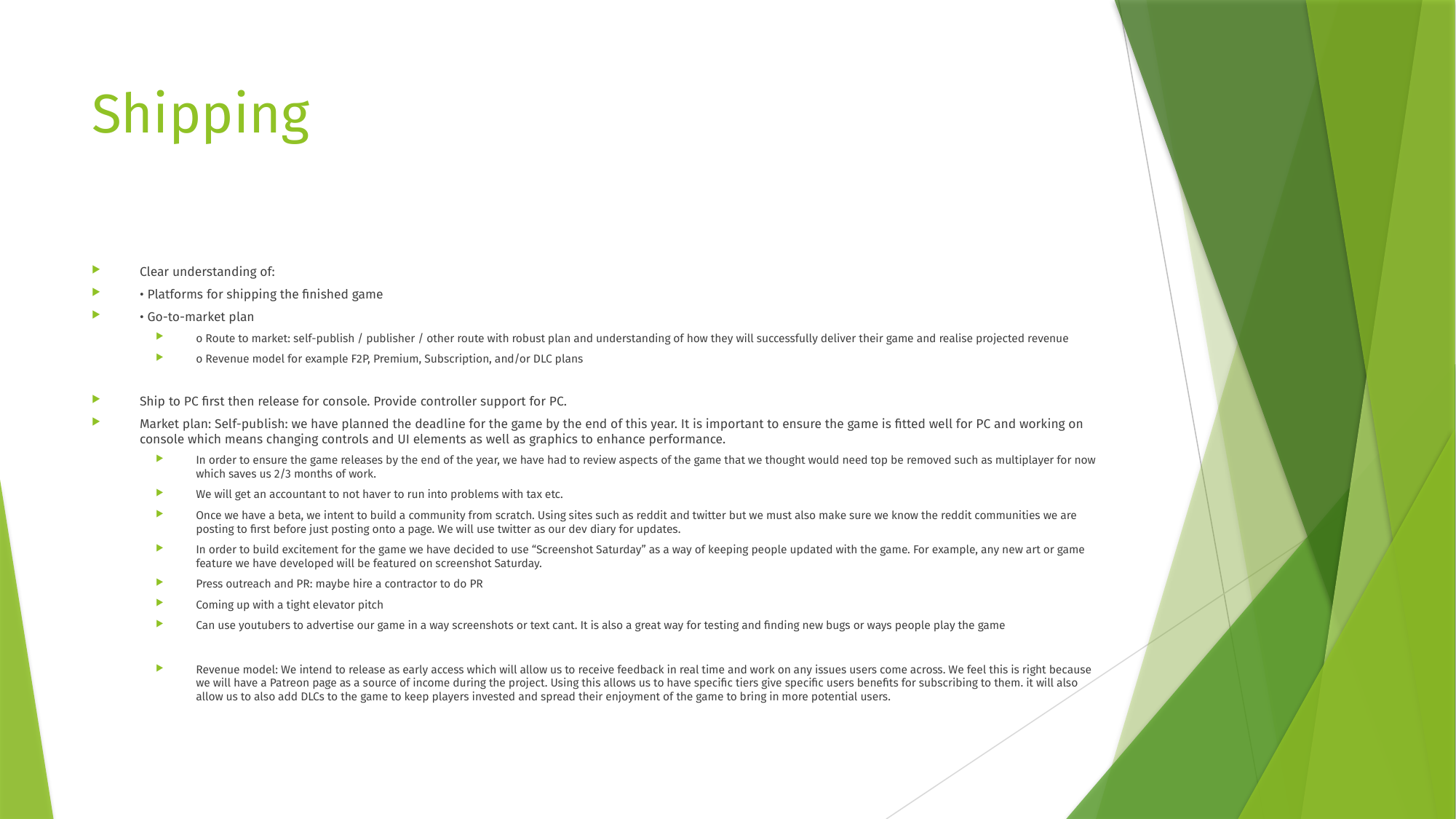

# Shipping
Clear understanding of:
• Platforms for shipping the finished game
• Go-to-market plan
o Route to market: self-publish / publisher / other route with robust plan and understanding of how they will successfully deliver their game and realise projected revenue
o Revenue model for example F2P, Premium, Subscription, and/or DLC plans

Ship to PC first then release for console. Provide controller support for PC.
Market plan: Self-publish: we have planned the deadline for the game by the end of this year. It is important to ensure the game is fitted well for PC and working on console which means changing controls and UI elements as well as graphics to enhance performance.
In order to ensure the game releases by the end of the year, we have had to review aspects of the game that we thought would need top be removed such as multiplayer for now which saves us 2/3 months of work.
We will get an accountant to not haver to run into problems with tax etc.
Once we have a beta, we intent to build a community from scratch. Using sites such as reddit and twitter but we must also make sure we know the reddit communities we are posting to first before just posting onto a page. We will use twitter as our dev diary for updates.
In order to build excitement for the game we have decided to use “Screenshot Saturday” as a way of keeping people updated with the game. For example, any new art or game feature we have developed will be featured on screenshot Saturday.
Press outreach and PR: maybe hire a contractor to do PR
Coming up with a tight elevator pitch
Can use youtubers to advertise our game in a way screenshots or text cant. It is also a great way for testing and finding new bugs or ways people play the game

Revenue model: We intend to release as early access which will allow us to receive feedback in real time and work on any issues users come across. We feel this is right because we will have a Patreon page as a source of income during the project. Using this allows us to have specific tiers give specific users benefits for subscribing to them. it will also allow us to also add DLCs to the game to keep players invested and spread their enjoyment of the game to bring in more potential users.